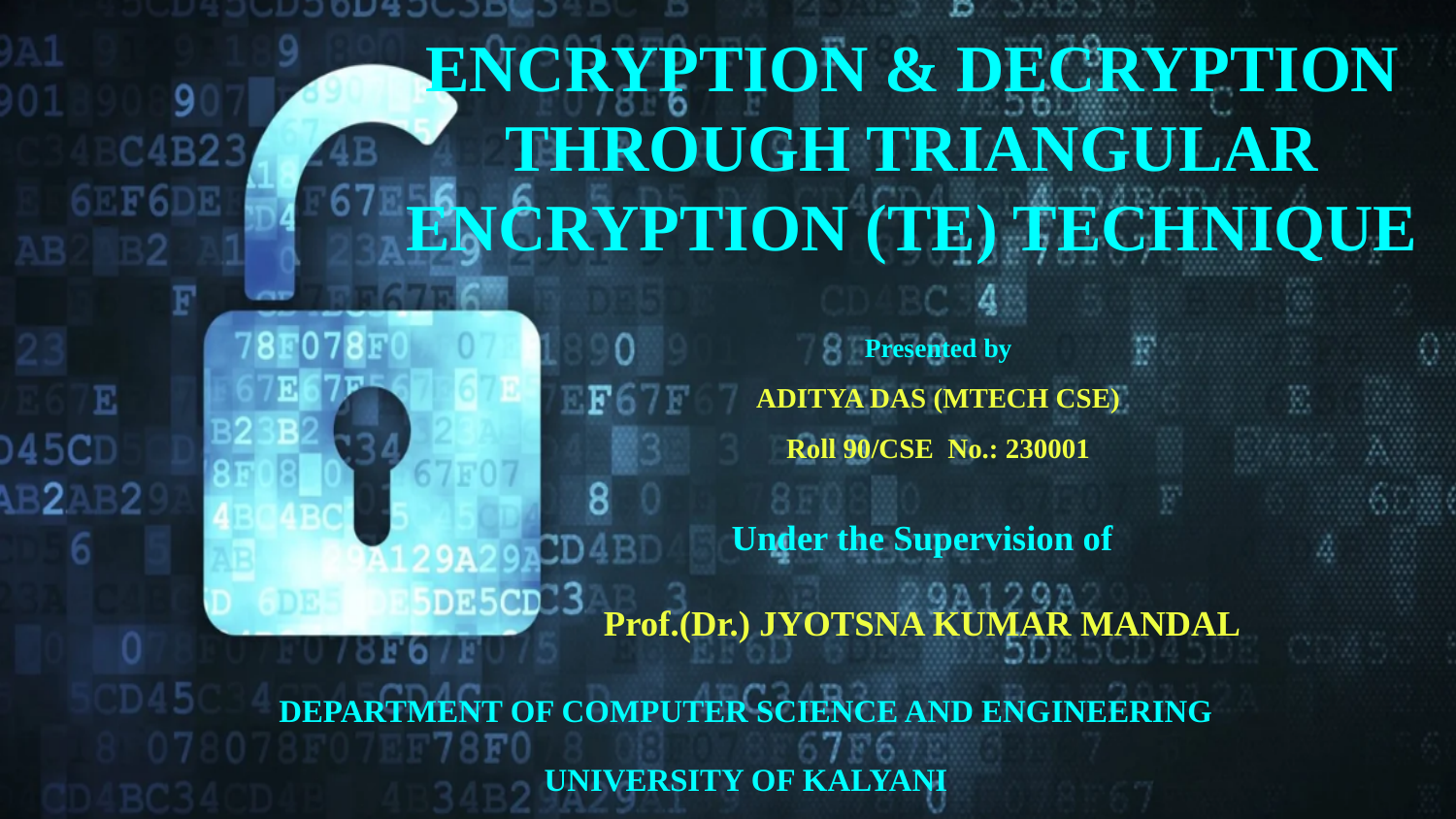

# ENCRYPTION & DECRYPTION THROUGH TRIANGULAR ENCRYPTION (TE) TECHNIQUE
Presented by
ADITYA DAS (MTECH CSE)
Roll 90/CSE  No.: 230001
Under the Supervision of

Prof.(Dr.) JYOTSNA KUMAR MANDAL
DEPARTMENT OF COMPUTER SCIENCE AND ENGINEERING

UNIVERSITY OF KALYANI